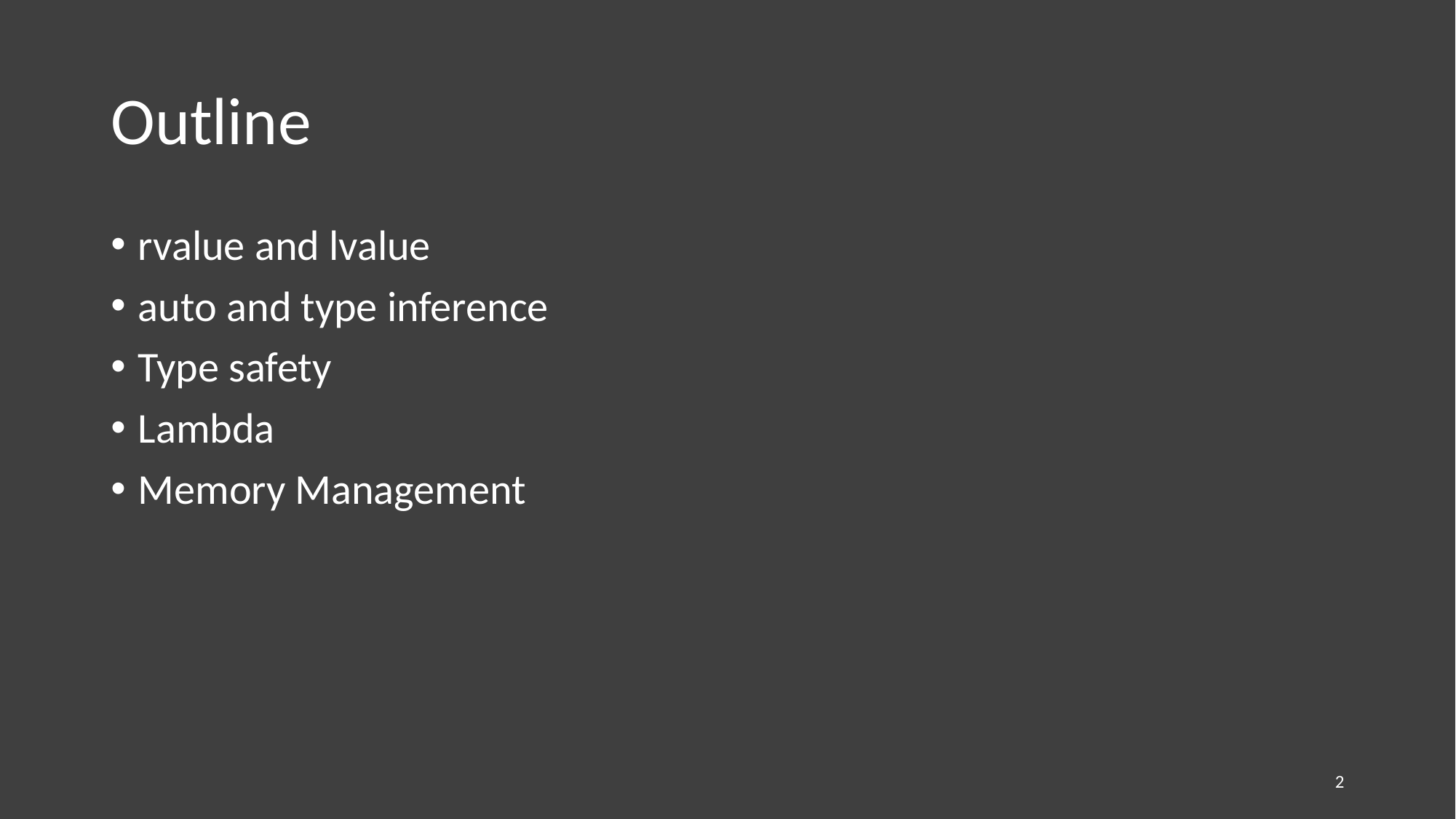

# Outline
rvalue and lvalue
auto and type inference
Type safety
Lambda
Memory Management
2